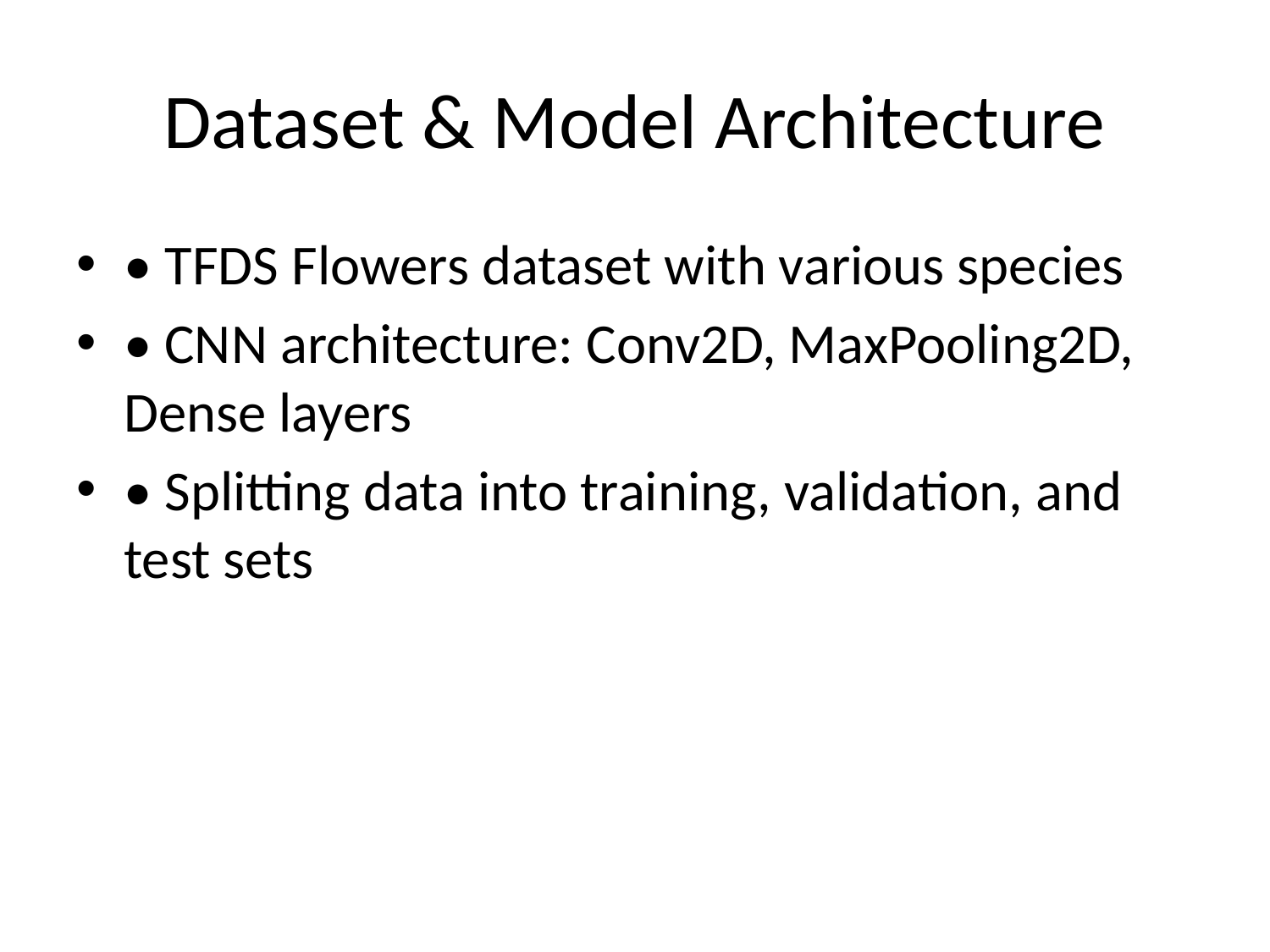

# Dataset & Model Architecture
• TFDS Flowers dataset with various species
• CNN architecture: Conv2D, MaxPooling2D, Dense layers
• Splitting data into training, validation, and test sets